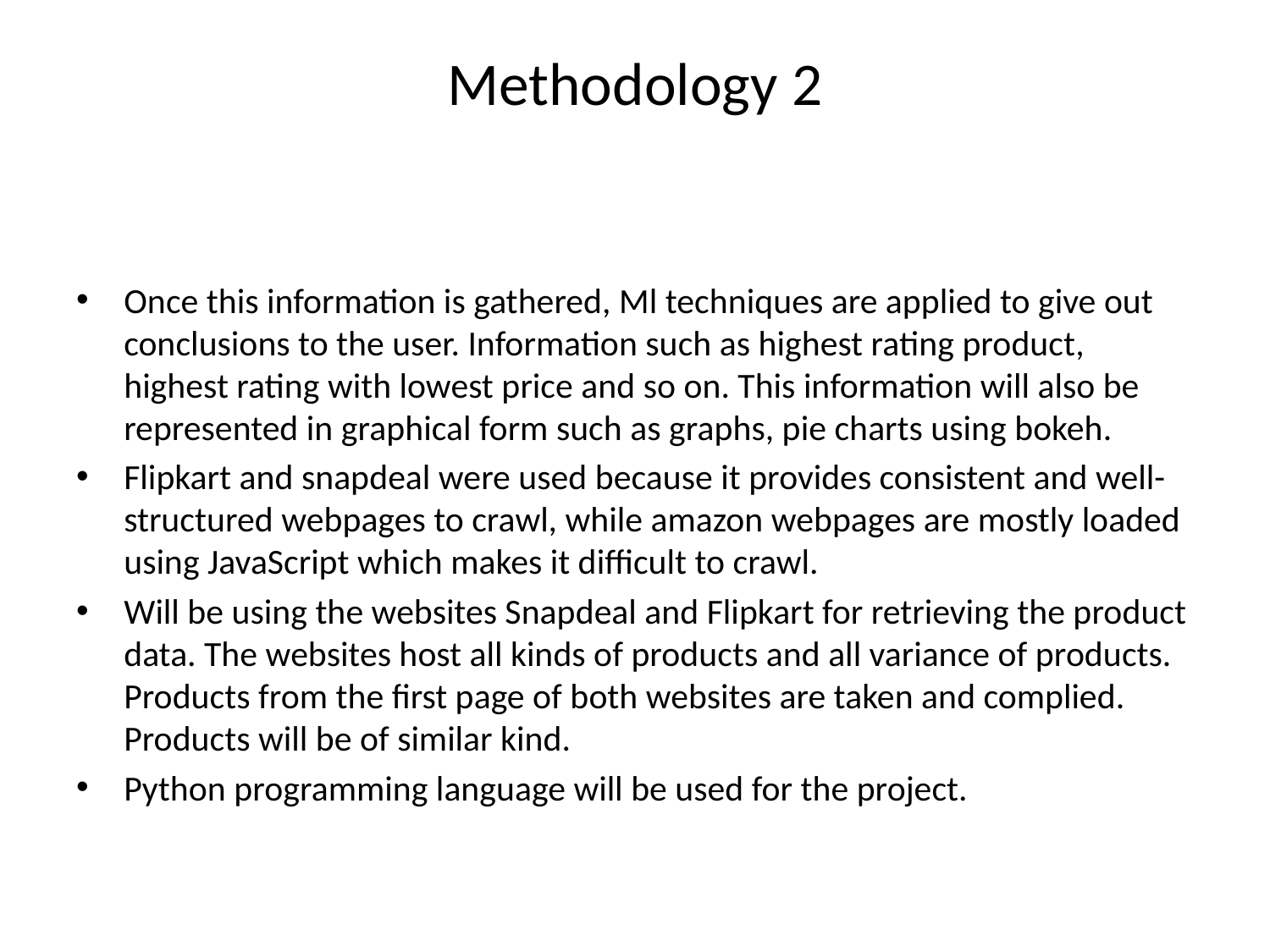

# Methodology 2

Once this information is gathered, Ml techniques are applied to give out conclusions to the user. Information such as highest rating product, highest rating with lowest price and so on. This information will also be represented in graphical form such as graphs, pie charts using bokeh.
Flipkart and snapdeal were used because it provides consistent and well-structured webpages to crawl, while amazon webpages are mostly loaded using JavaScript which makes it difficult to crawl.
Will be using the websites Snapdeal and Flipkart for retrieving the product data. The websites host all kinds of products and all variance of products. Products from the first page of both websites are taken and complied. Products will be of similar kind.
Python programming language will be used for the project.